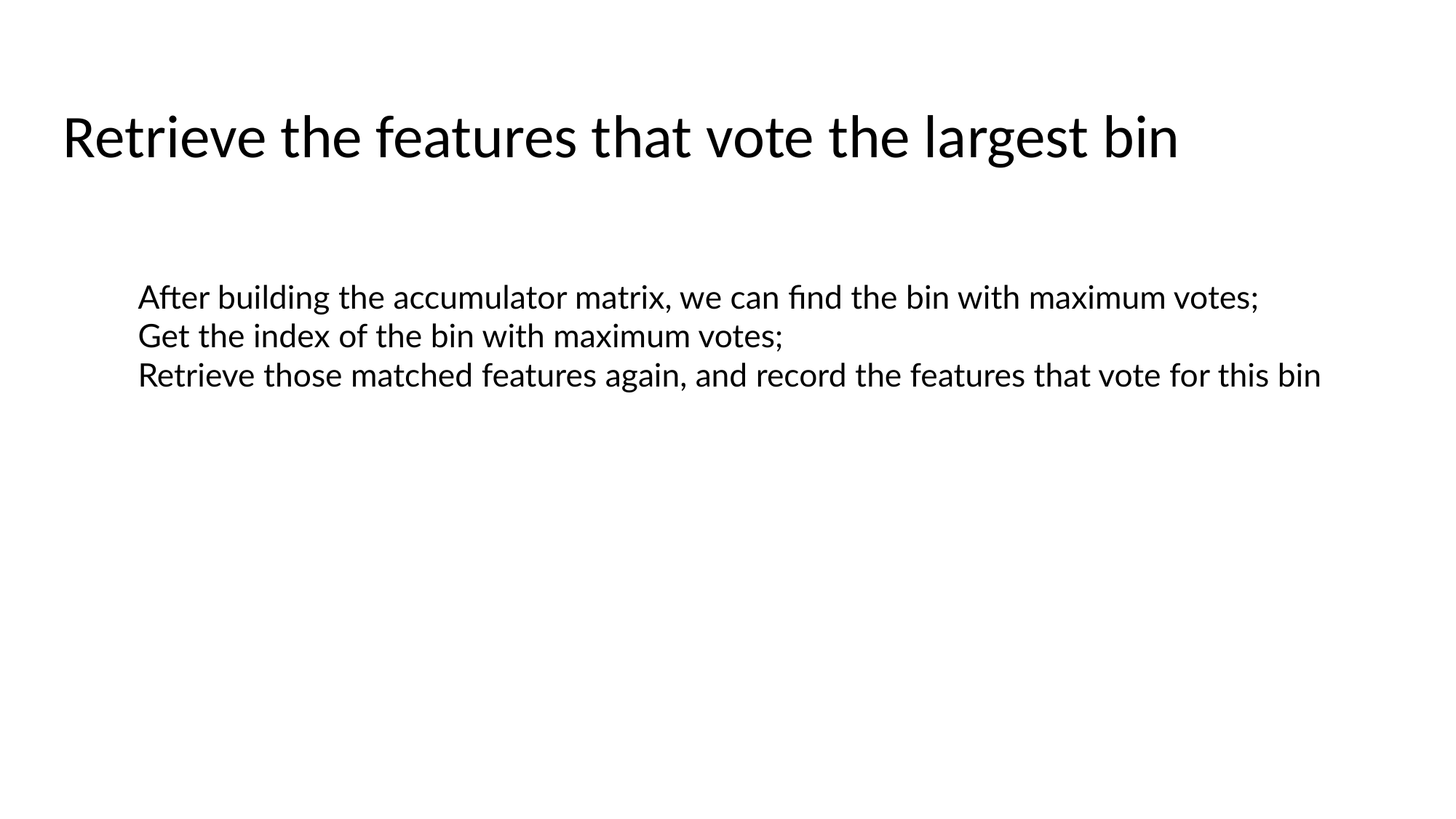

# Retrieve the features that vote the largest bin
After building the accumulator matrix, we can find the bin with maximum votes;
Get the index of the bin with maximum votes;
Retrieve those matched features again, and record the features that vote for this bin